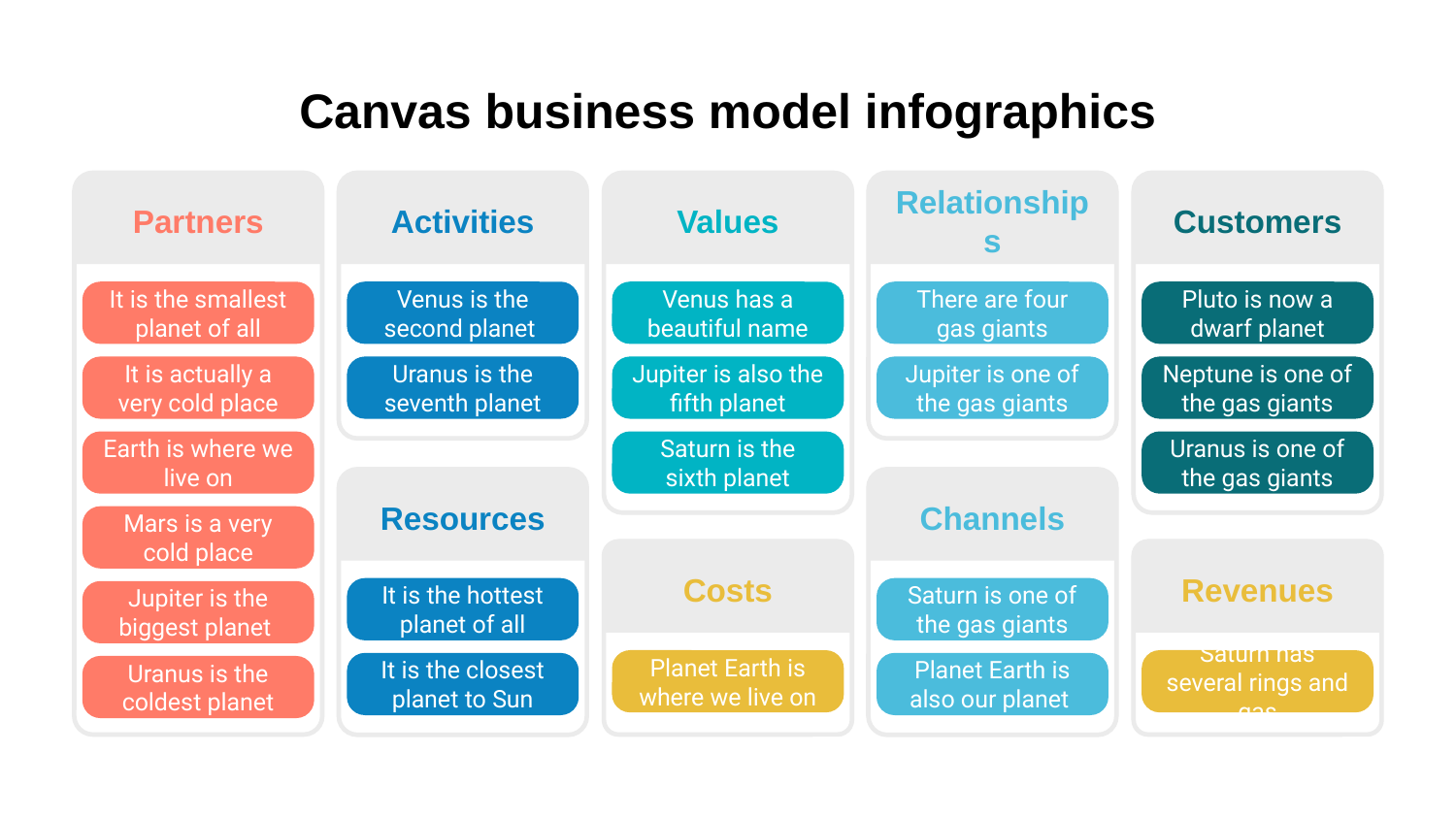

# Canvas business model infographics

Partners

Activities
Values
Relationships
Customers
It is the smallest planet of all
Venus is the second planet
Venus has a beautiful name
There are four gas giants
Pluto is now a dwarf planet
It is actually a very cold place
Uranus is the seventh planet
Jupiter is also the fifth planet
Jupiter is one of the gas giants
Neptune is one of the gas giants
Earth is where we live on
Saturn is the sixth planet
Uranus is one of the gas giants

Resources
Channels
Mars is a very cold place

Costs
Revenues
It is the hottest planet of all
Saturn is one of the gas giants
Jupiter is the biggest planet
Planet Earth is where we live on
Saturn has several rings and gas
It is the closest planet to Sun
Planet Earth is also our planet
Uranus is the coldest planet